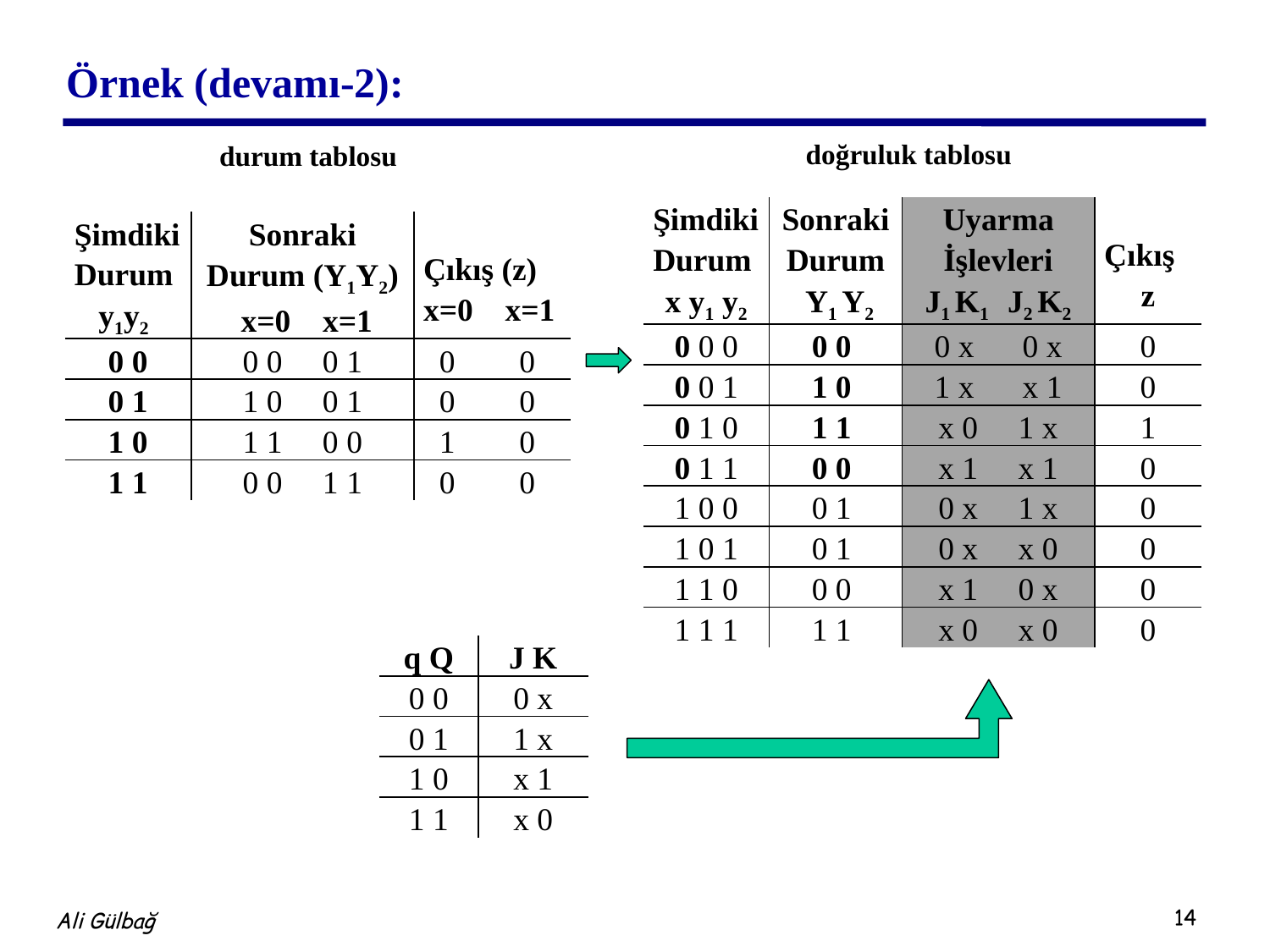

# Örnek (devamı-2):
doğruluk tablosu
durum tablosu
| Şimdiki Durum x y1 y2 | Sonraki Durum Y1 Y2 | Uyarma İşlevleri J1 K1 J2 K2 | Çıkış z |
| --- | --- | --- | --- |
| 0 0 0 | 0 0 | 0 x 0 x | 0 |
| 0 0 1 | 1 0 | 1 x x 1 | 0 |
| 0 1 0 | 1 1 | x 0 1 x | 1 |
| 0 1 1 | 0 0 | x 1 x 1 | 0 |
| 1 0 0 | 0 1 | 0 x 1 x | 0 |
| 1 0 1 | 0 1 | 0 x x 0 | 0 |
| 1 1 0 | 0 0 | x 1 0 x | 0 |
| 1 1 1 | 1 1 | x 0 x 0 | 0 |
| Şimdiki Durum y1y2 | Sonraki Durum (Y1Y2) x=0 x=1 | Çıkış (z) x=0 x=1 |
| --- | --- | --- |
| 0 0 | 0 0 0 1 | 0 0 |
| 0 1 | 1 0 0 1 | 0 0 |
| 1 0 | 1 1 0 0 | 1 0 |
| 1 1 | 0 0 1 1 | 0 0 |

| q Q | J K |
| --- | --- |
| 0 0 | 0 x |
| 0 1 | 1 x |
| 1 0 | x 1 |
| 1 1 | x 0 |